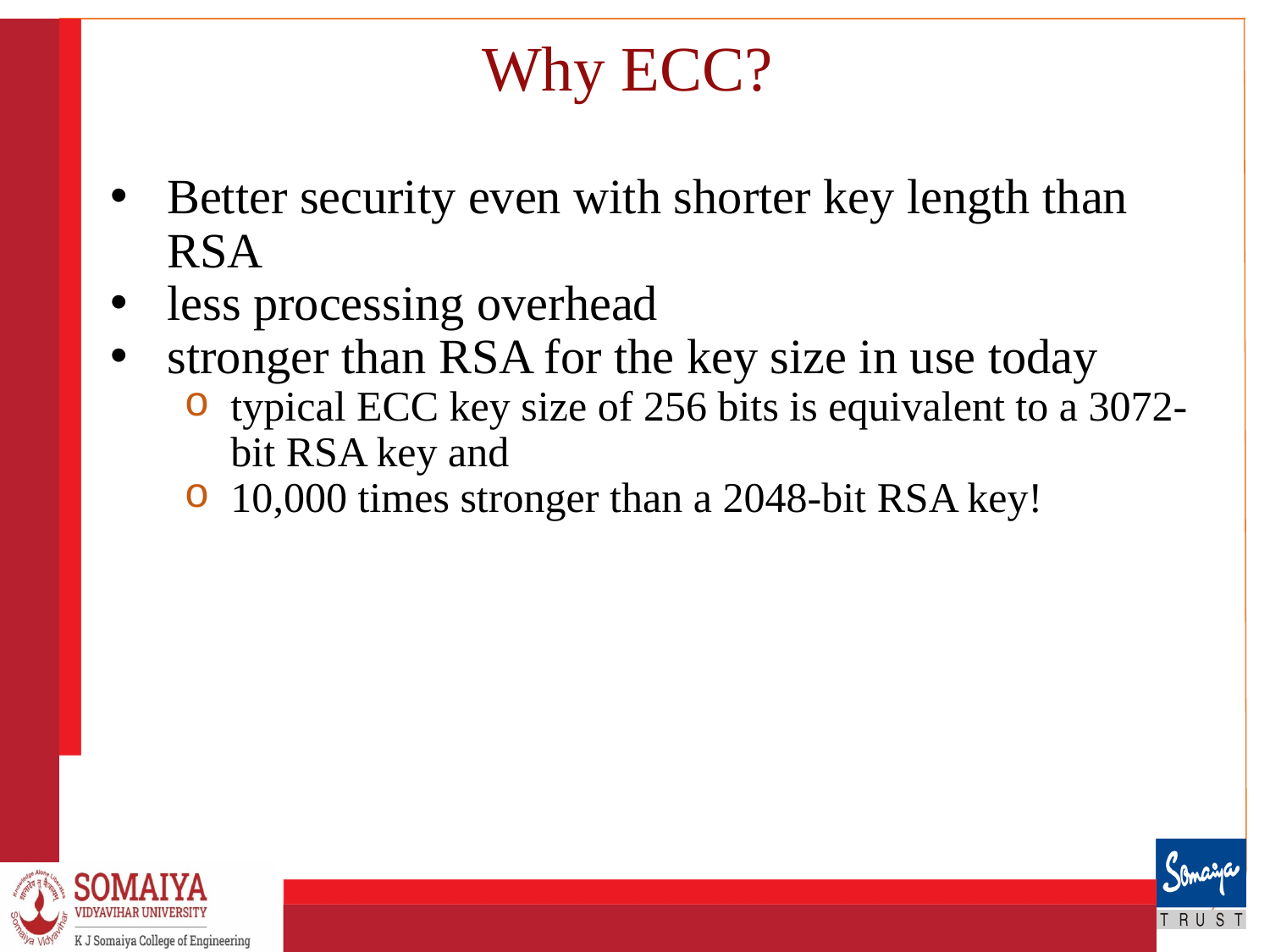

# Why ECC?
Better security even with shorter key length than RSA
less processing overhead
stronger than RSA for the key size in use today
typical ECC key size of 256 bits is equivalent to a 3072-bit RSA key and
10,000 times stronger than a 2048-bit RSA key!